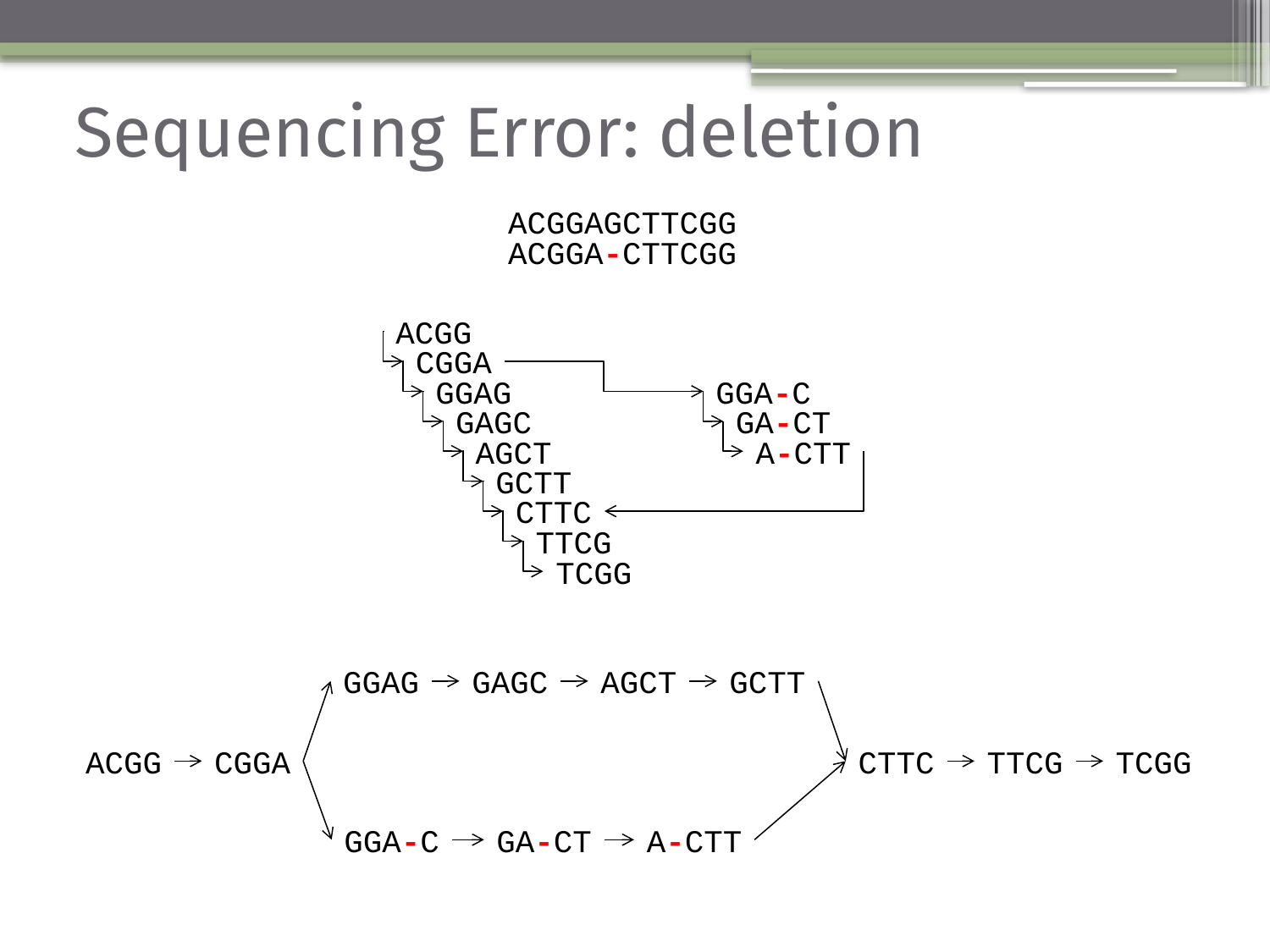

# Sequencing Error: deletion
ACGGAGCTTCGG
ACGGA-CTTCGG
ACGG
CGGA
GGAG
GGA-C
GAGC
GA-CT
AGCT
A-CTT
GCTT
CTTC
TTCG
TCGG
GGAG
GAGC
AGCT
GCTT
ACGG
CGGA
CTTC
TTCG
TCGG
GGA-C
GA-CT
A-CTT